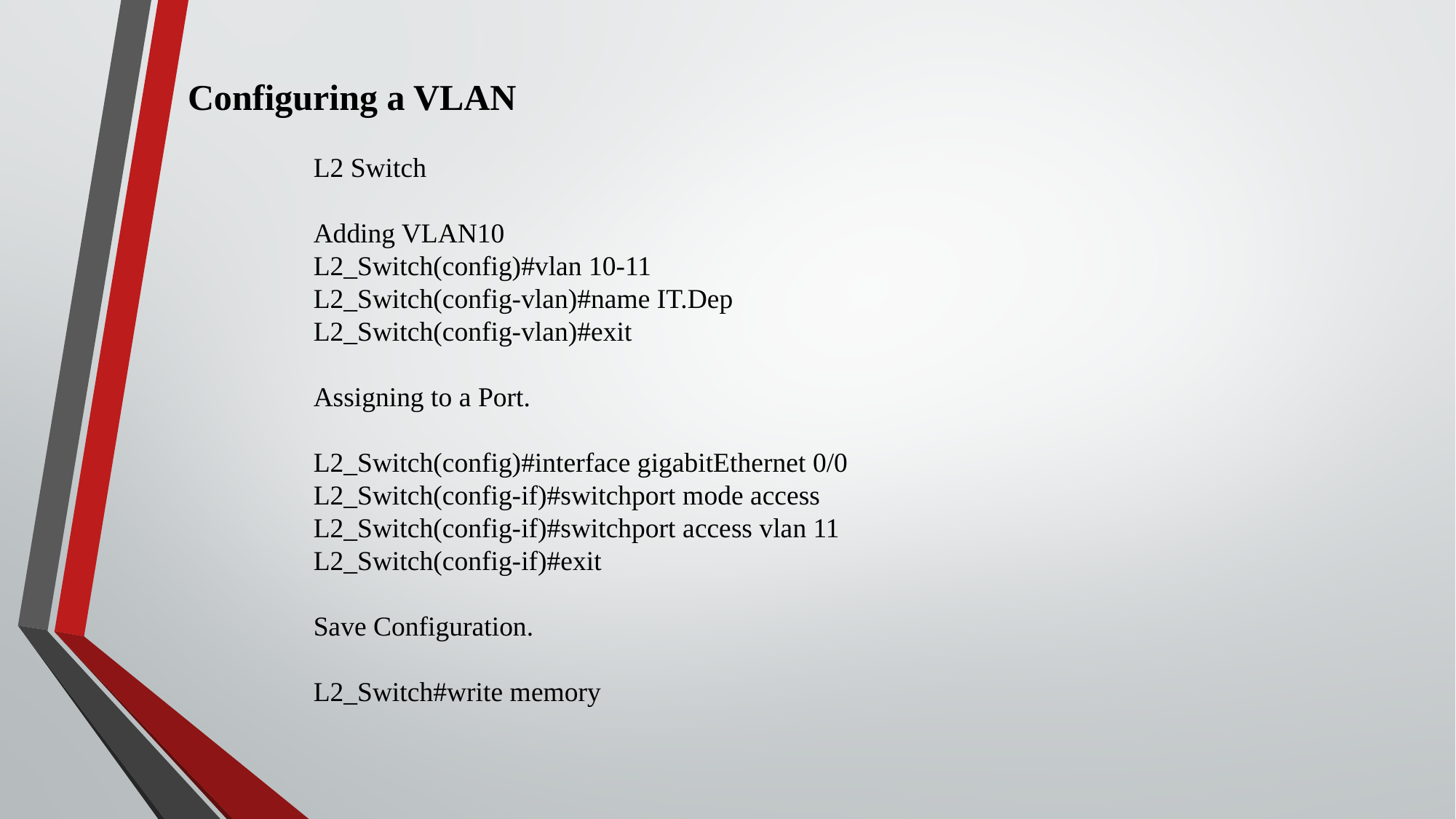

Configuring a VLAN
L2 Switch

Adding VLAN10
L2_Switch(config)#vlan 10-11
L2_Switch(config-vlan)#name IT.Dep
L2_Switch(config-vlan)#exit

Assigning to a Port.

L2_Switch(config)#interface gigabitEthernet 0/0
L2_Switch(config-if)#switchport mode access
L2_Switch(config-if)#switchport access vlan 11
L2_Switch(config-if)#exit

Save Configuration.

L2_Switch#write memory